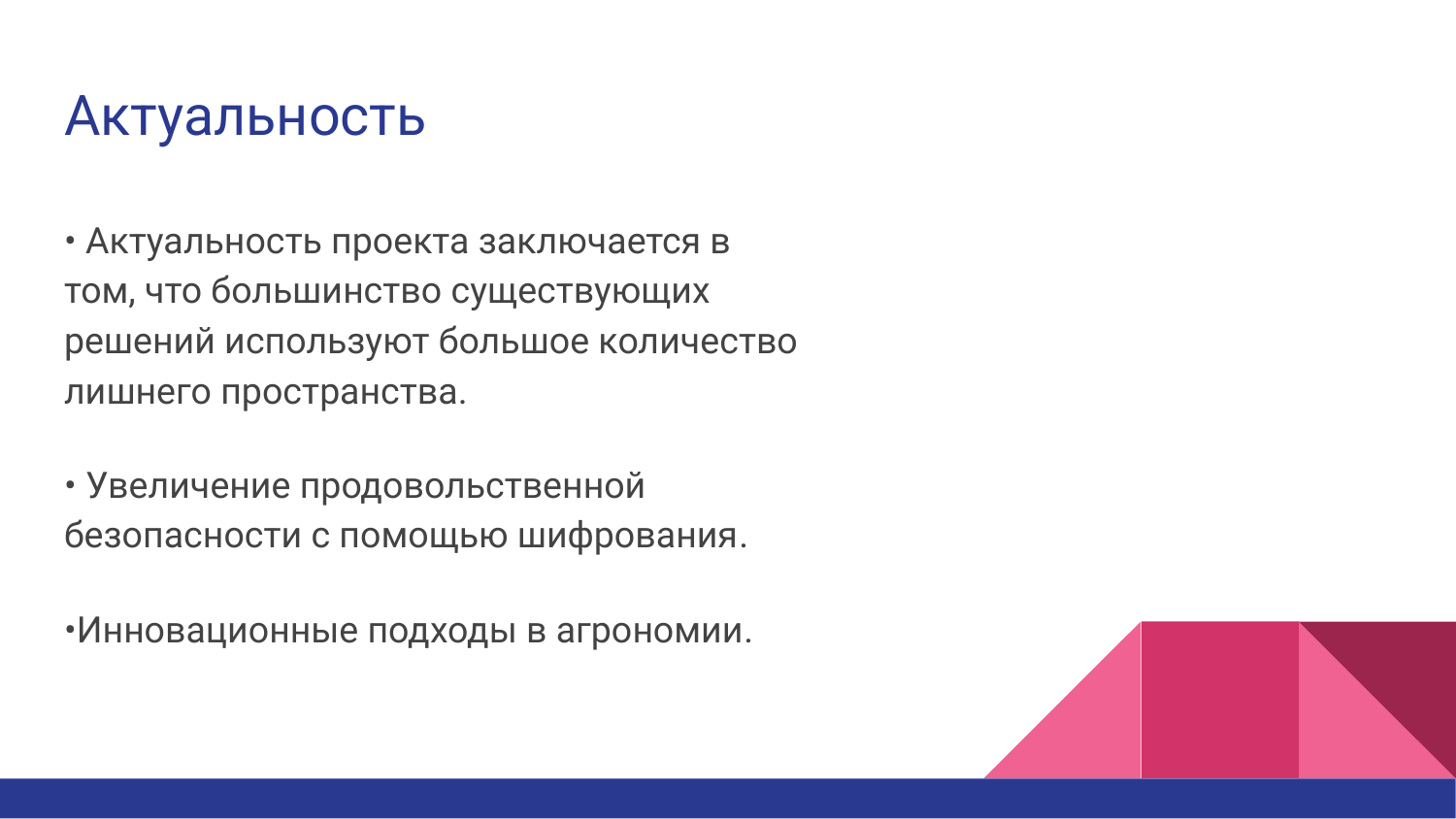

# Актуальность
• Актуальность проекта заключается в том, что большинство существующих решений используют большое количество лишнего пространства.
• Увеличение продовольственной безопасности с помощью шифрования.
•Инновационные подходы в агрономии.